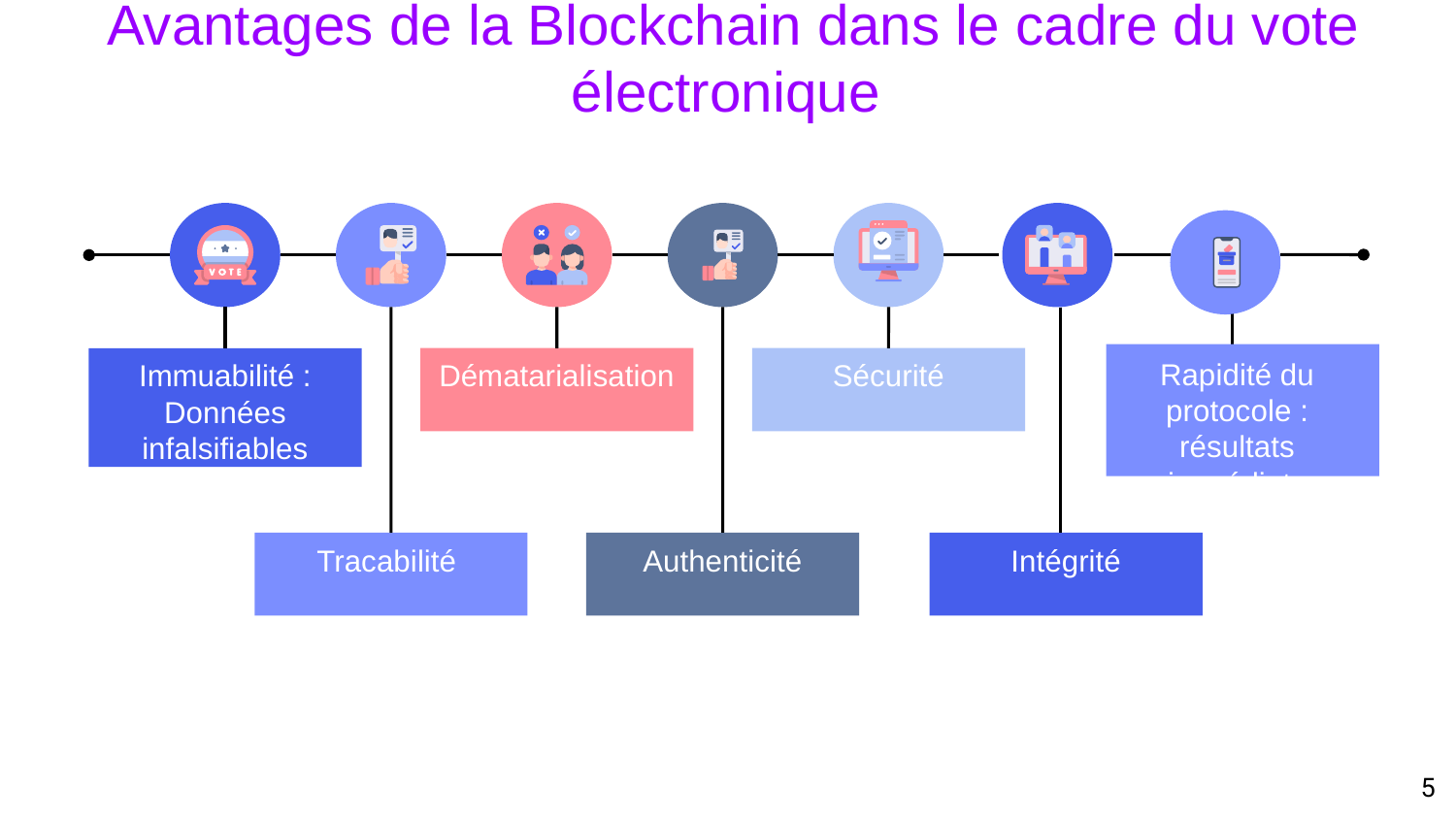

# Avantages de la Blockchain dans le cadre du vote électronique

Rapidité du protocole : résultats immédiats

Immuabilité : Données infalsifiables
Dématarialisation
Sécurité
Authenticité
Intégrité
Tracabilité
5